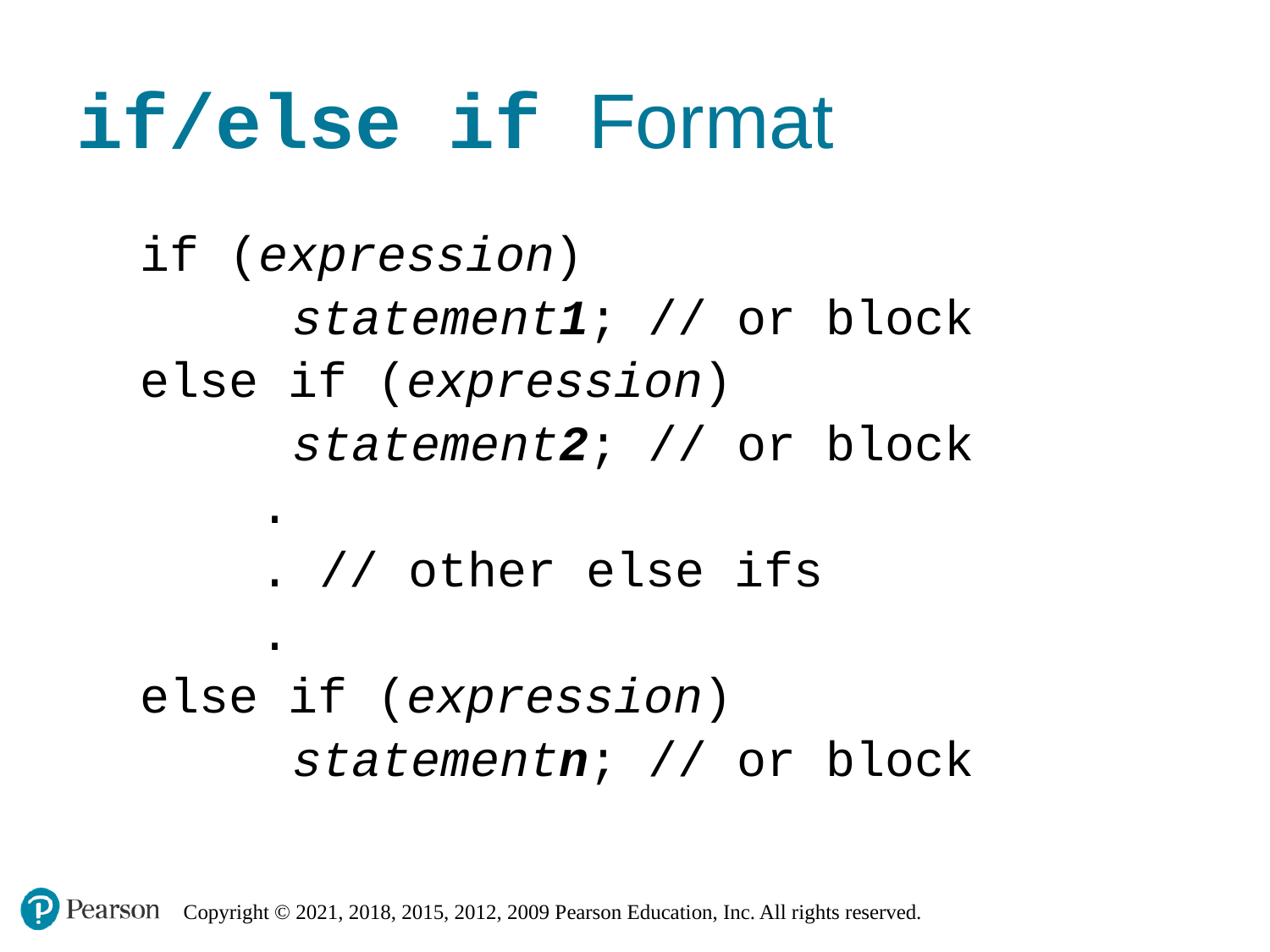

# if/else if Format
if (expression)
statement1; // or block
else if (expression)
statement2; // or block
.
. // other else ifs
.
else if (expression)
statementn; // or block